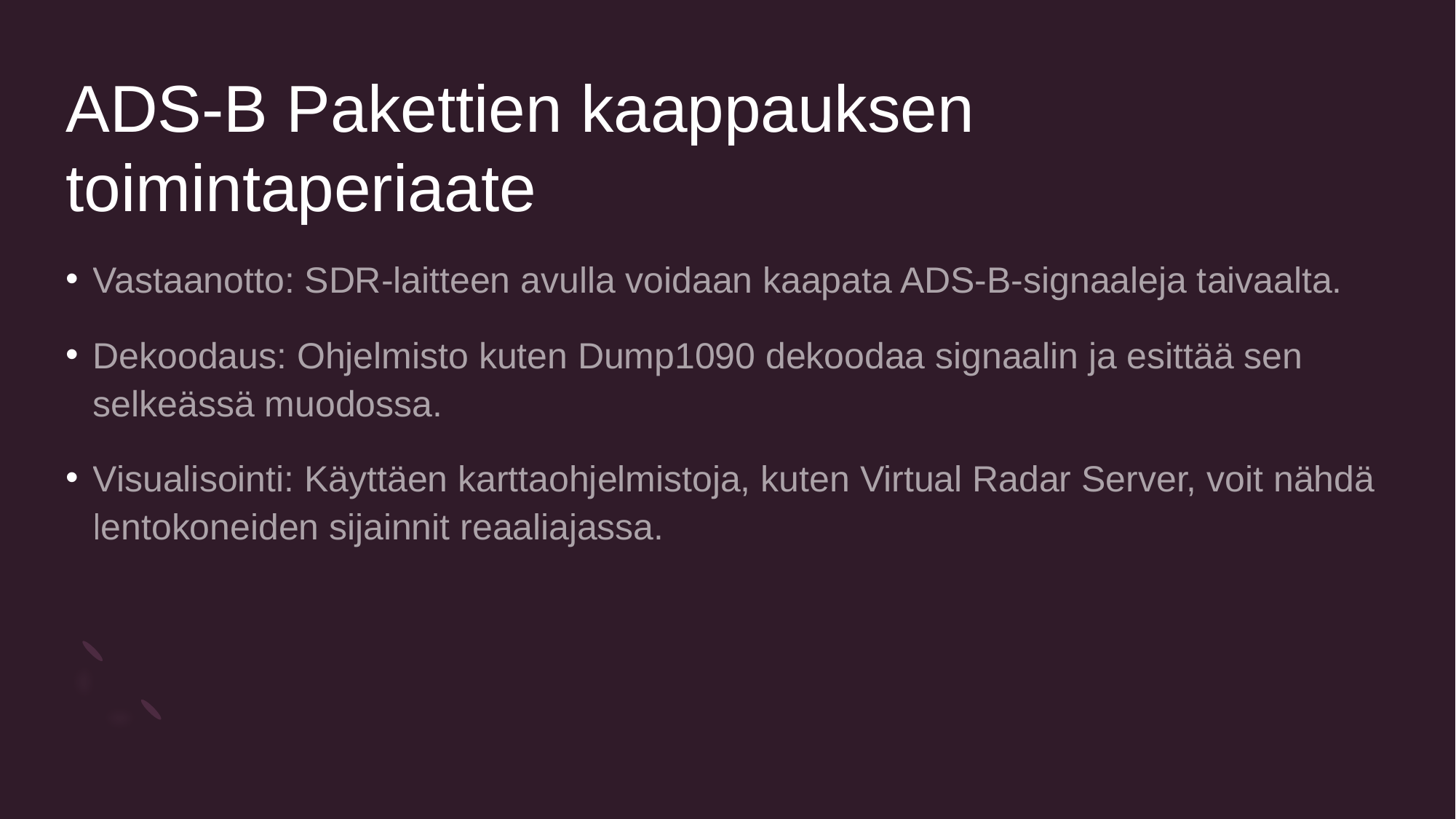

# ADS-B Pakettien kaappauksen toimintaperiaate
Vastaanotto: SDR-laitteen avulla voidaan kaapata ADS-B-signaaleja taivaalta.
Dekoodaus: Ohjelmisto kuten Dump1090 dekoodaa signaalin ja esittää sen selkeässä muodossa.
Visualisointi: Käyttäen karttaohjelmistoja, kuten Virtual Radar Server, voit nähdä lentokoneiden sijainnit reaaliajassa.